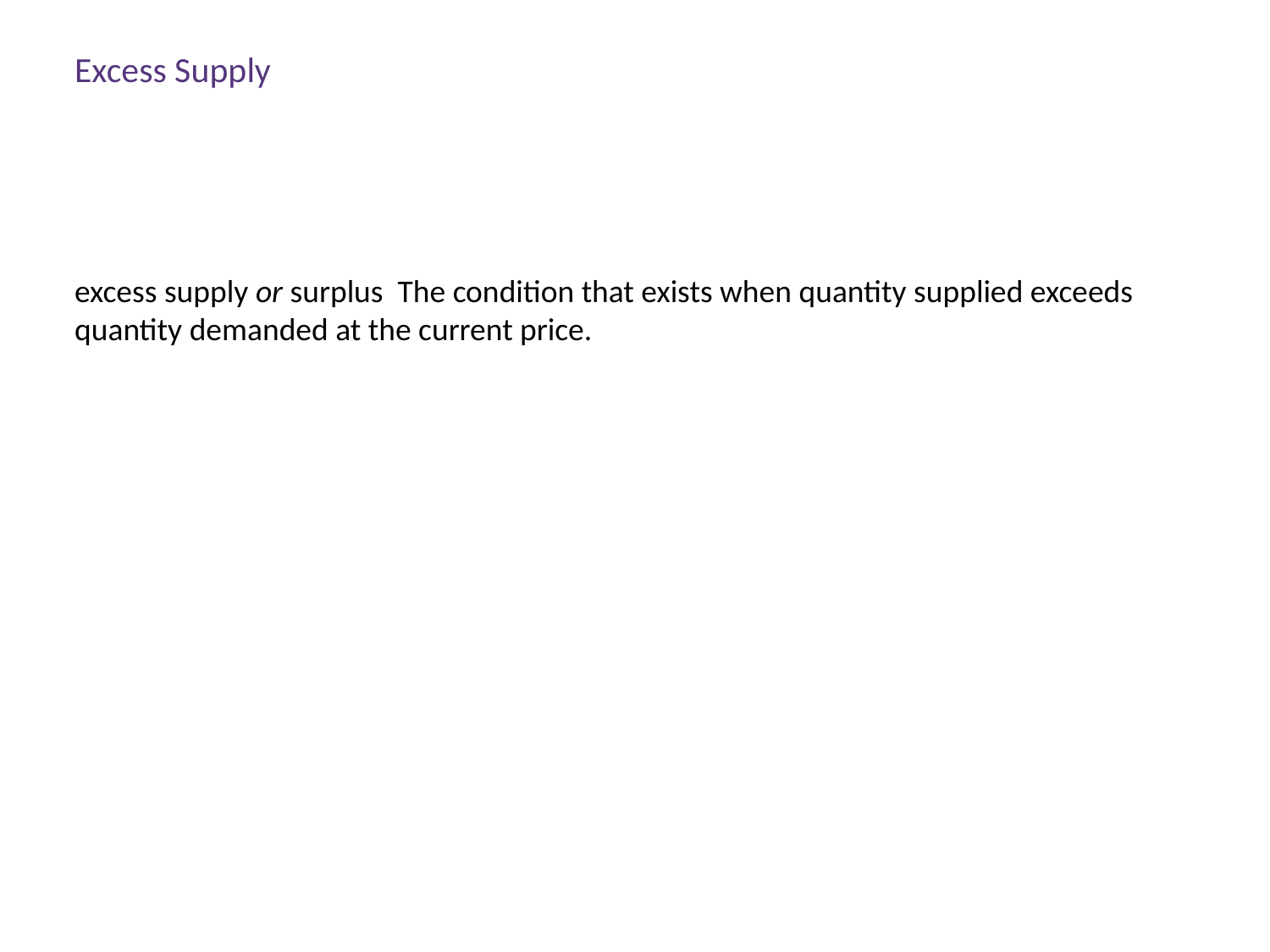

Excess Supply
excess supply or surplus  The condition that exists when quantity supplied exceeds quantity demanded at the current price.